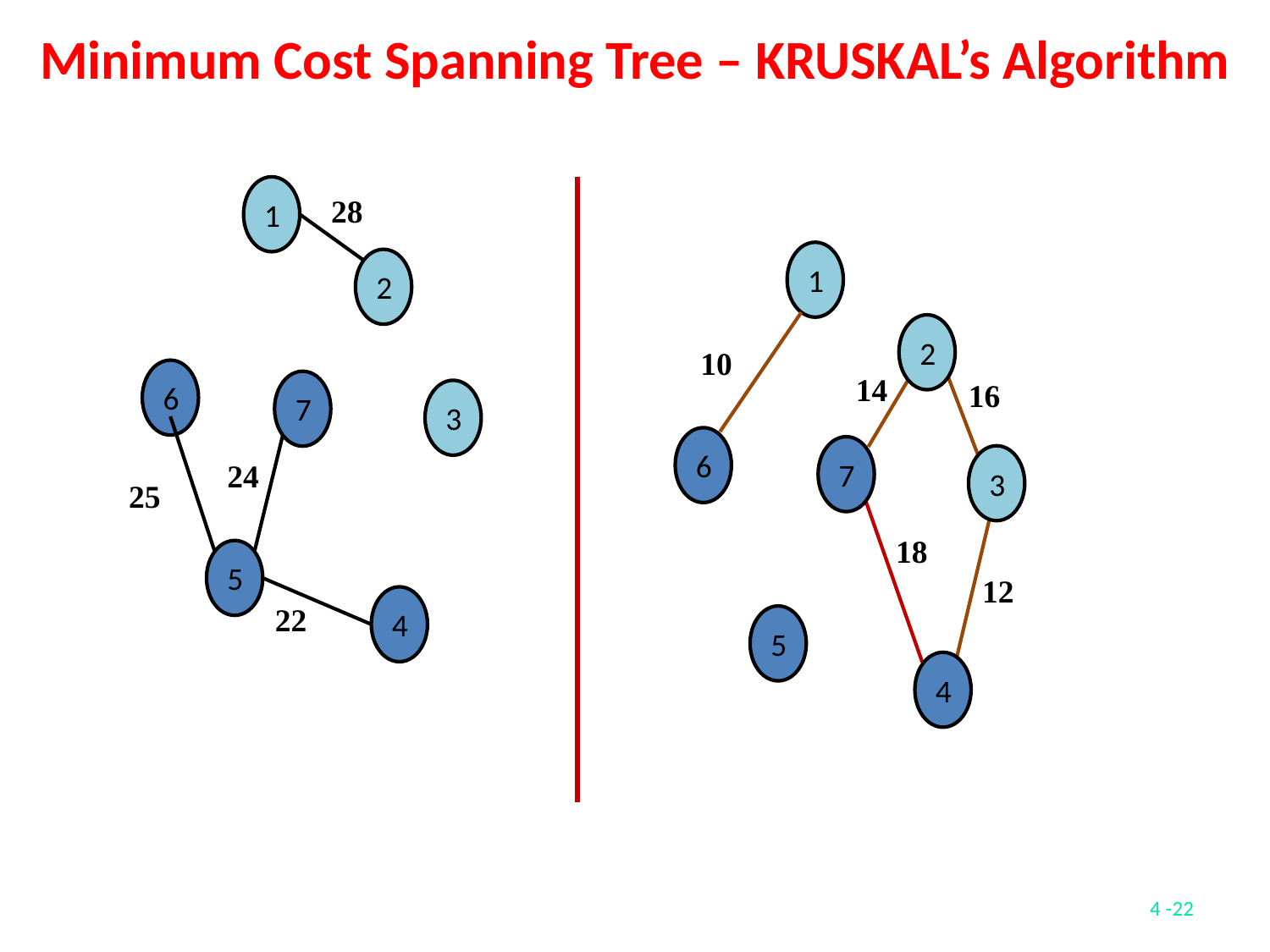

Minimum Cost Spanning Tree – KRUSKAL’s Algorithm
1
28
1
2
2
10
6
14
16
7
3
6
7
3
24
25
18
5
12
4
22
5
4
4 -22